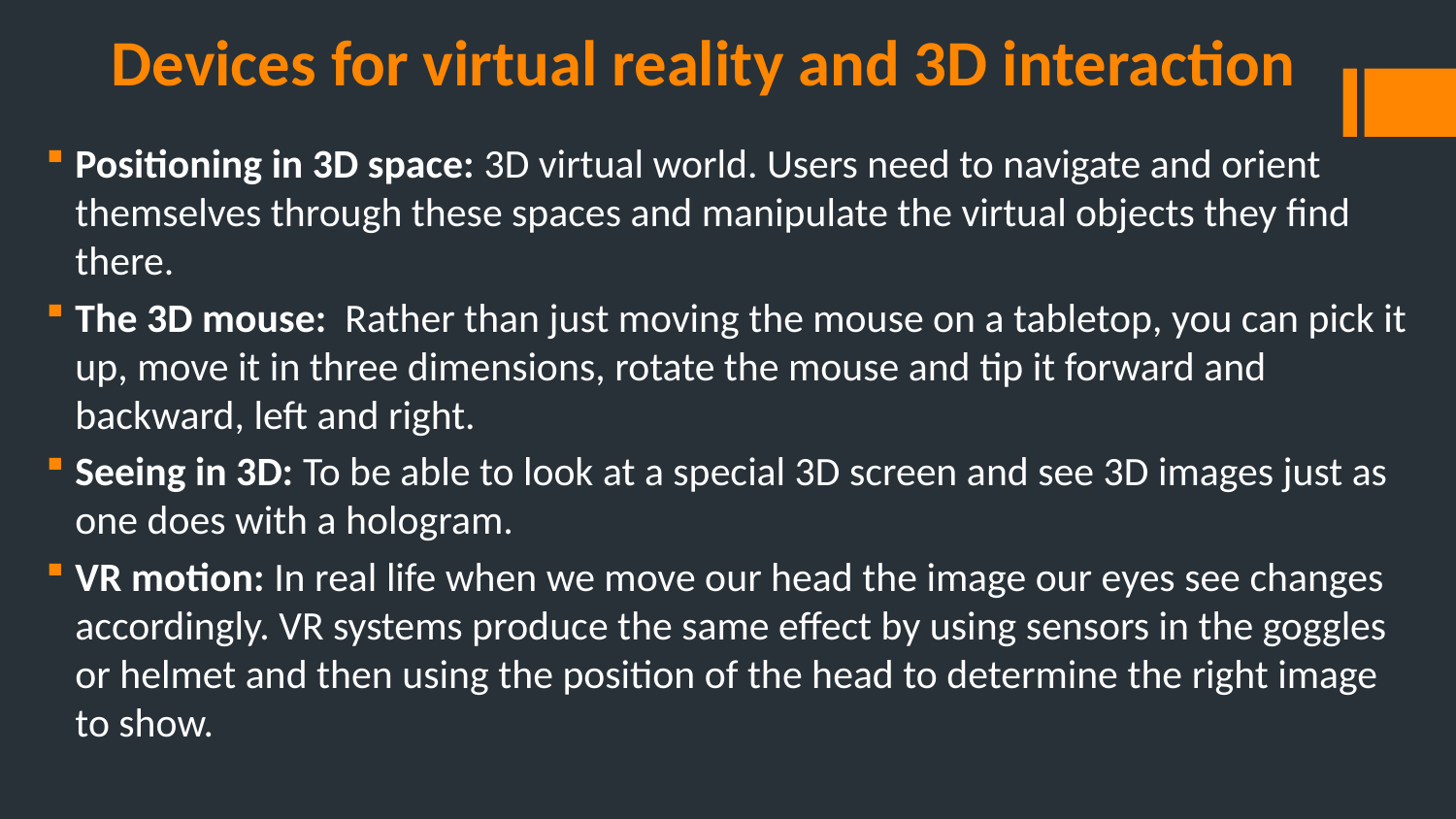

# Devices for virtual reality and 3D interaction
Positioning in 3D space: 3D virtual world. Users need to navigate and orient themselves through these spaces and manipulate the virtual objects they find there.
The 3D mouse:  Rather than just moving the mouse on a tabletop, you can pick it up, move it in three dimensions, rotate the mouse and tip it forward and backward, left and right.
Seeing in 3D: To be able to look at a special 3D screen and see 3D images just as one does with a hologram.
VR motion: In real life when we move our head the image our eyes see changes accordingly. VR systems produce the same effect by using sensors in the goggles or helmet and then using the position of the head to determine the right image to show.